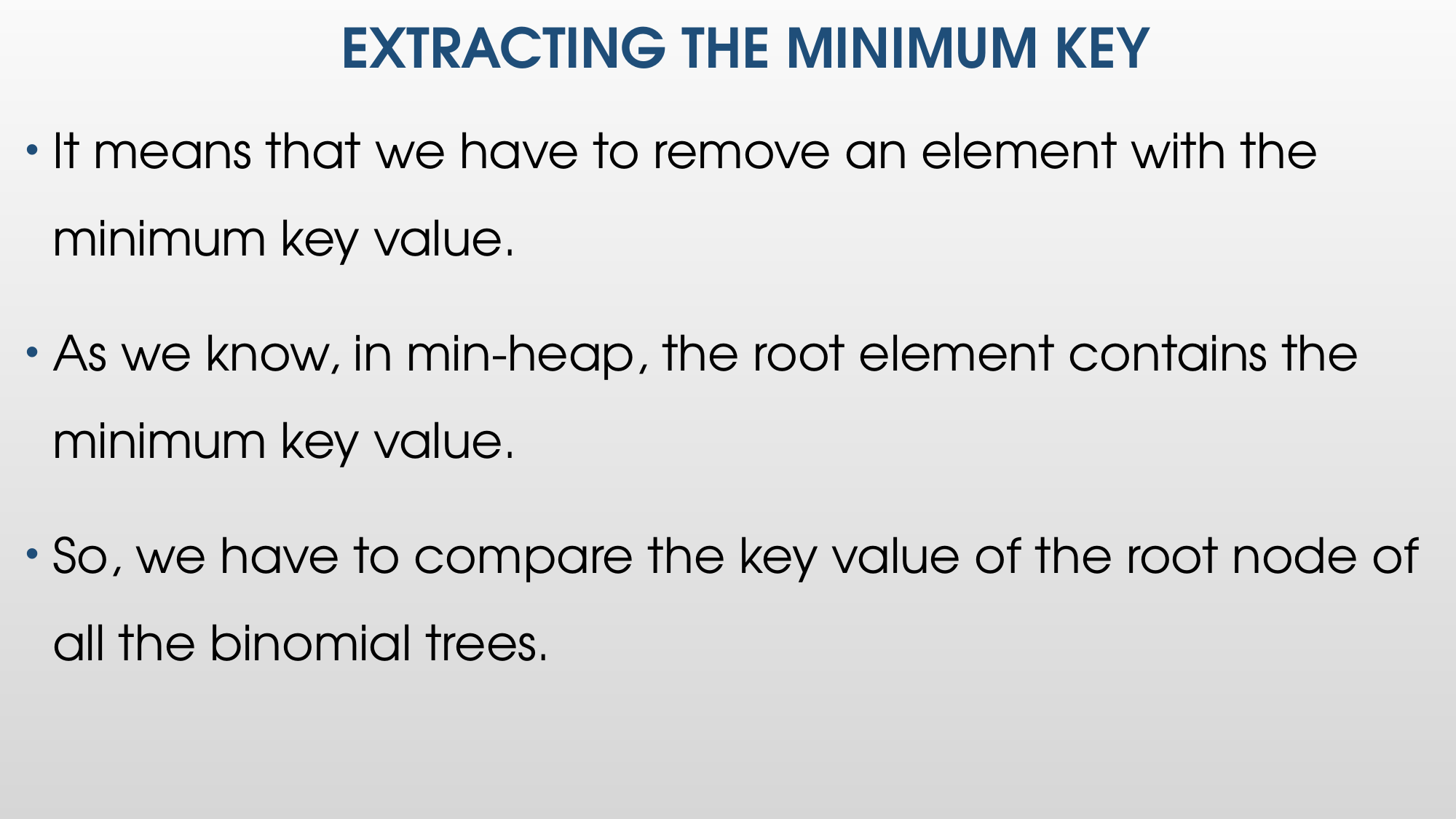

# Extracting the minimum key
It means that we have to remove an element with the minimum key value.
As we know, in min-heap, the root element contains the minimum key value.
So, we have to compare the key value of the root node of all the binomial trees.